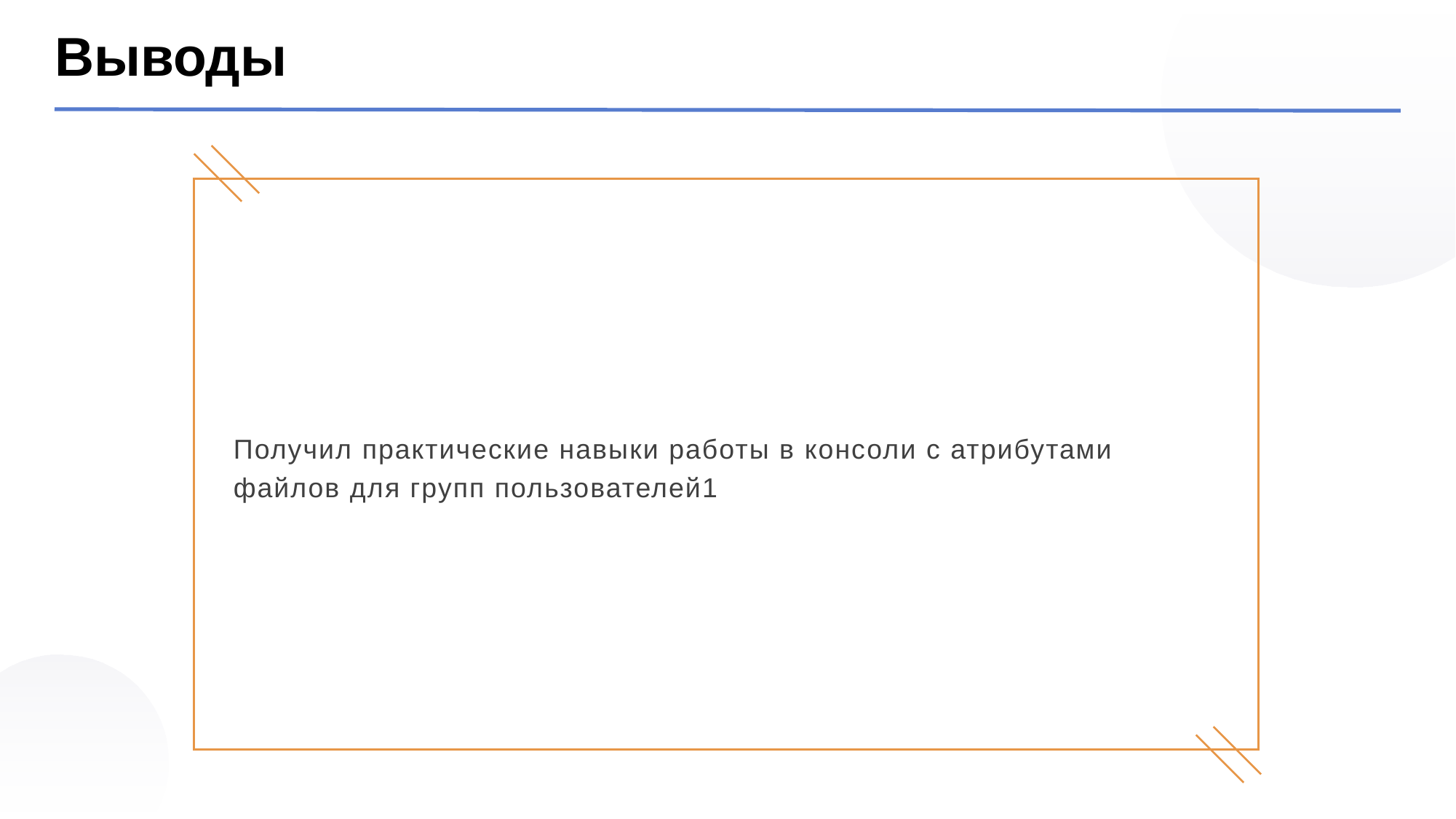

Выводы

Получил практические навыки работы в консоли с атрибутами файлов для групп пользователей1